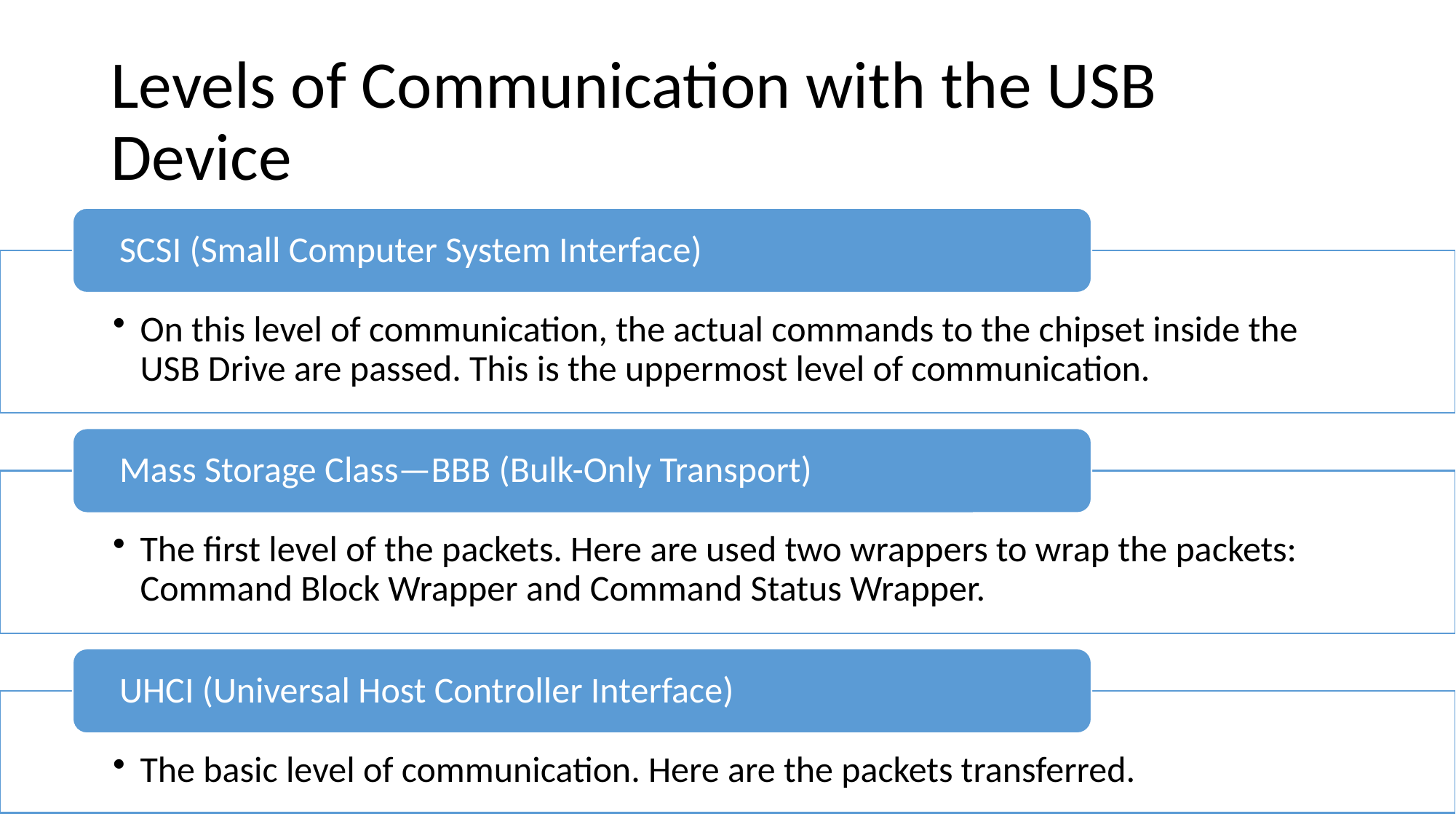

# Levels of Communication with the USB Device
On this level of communication, the actual commands to the chipset inside the USB Drive are passed. This is the uppermost level of communication.
SCSI (Small Computer System Interface)
The first level of the packets. Here are used two wrappers to wrap the packets: Command Block Wrapper and Command Status Wrapper.
Mass Storage Class—BBB (Bulk-Only Transport)
The basic level of communication. Here are the packets transferred.
UHCI (Universal Host Controller Interface)